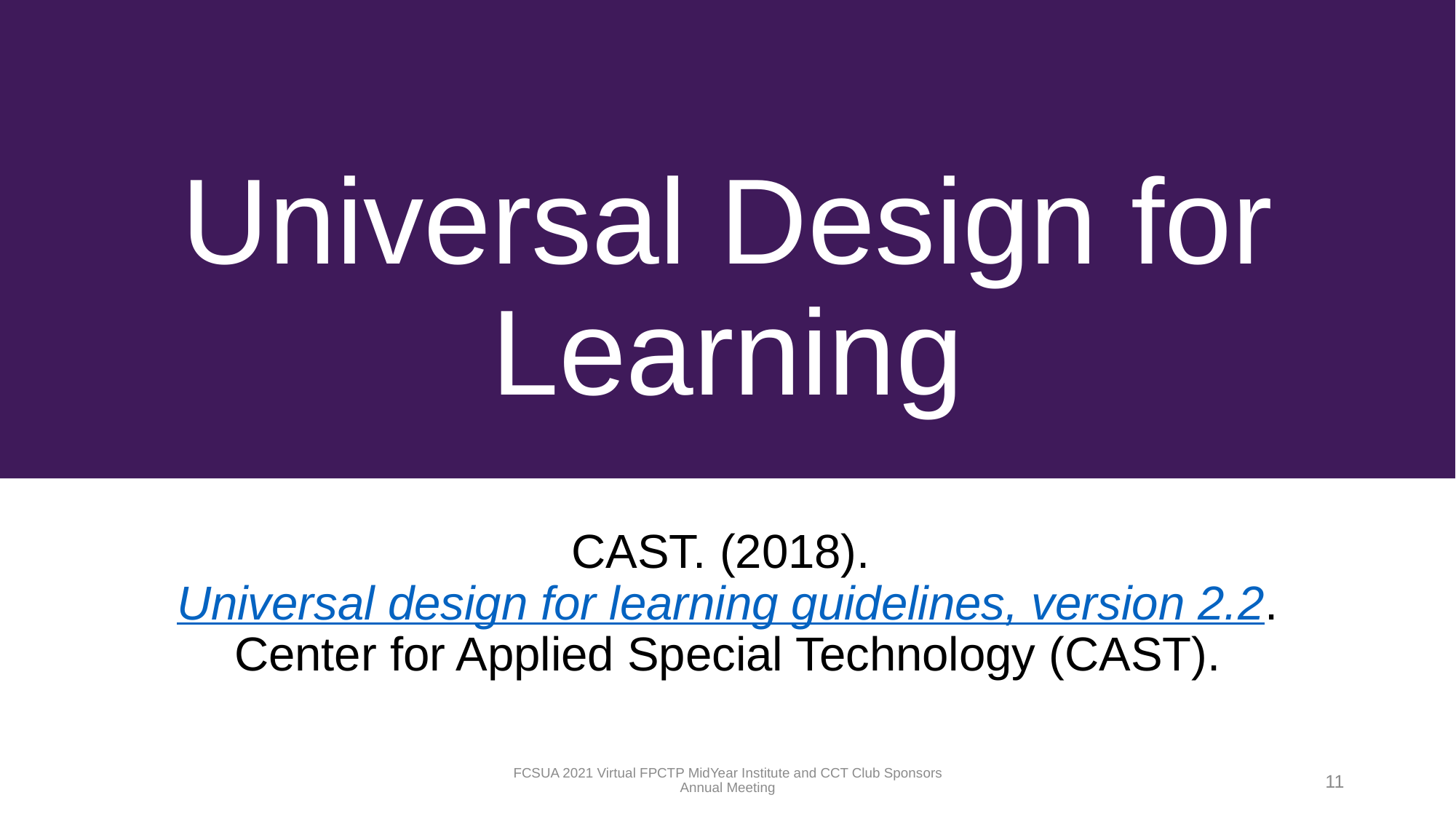

# Universal Design for Learning
CAST. (2018). Universal design for learning guidelines, version 2.2. Center for Applied Special Technology (CAST).
FCSUA 2021 Virtual FPCTP MidYear Institute and CCT Club Sponsors Annual Meeting
11